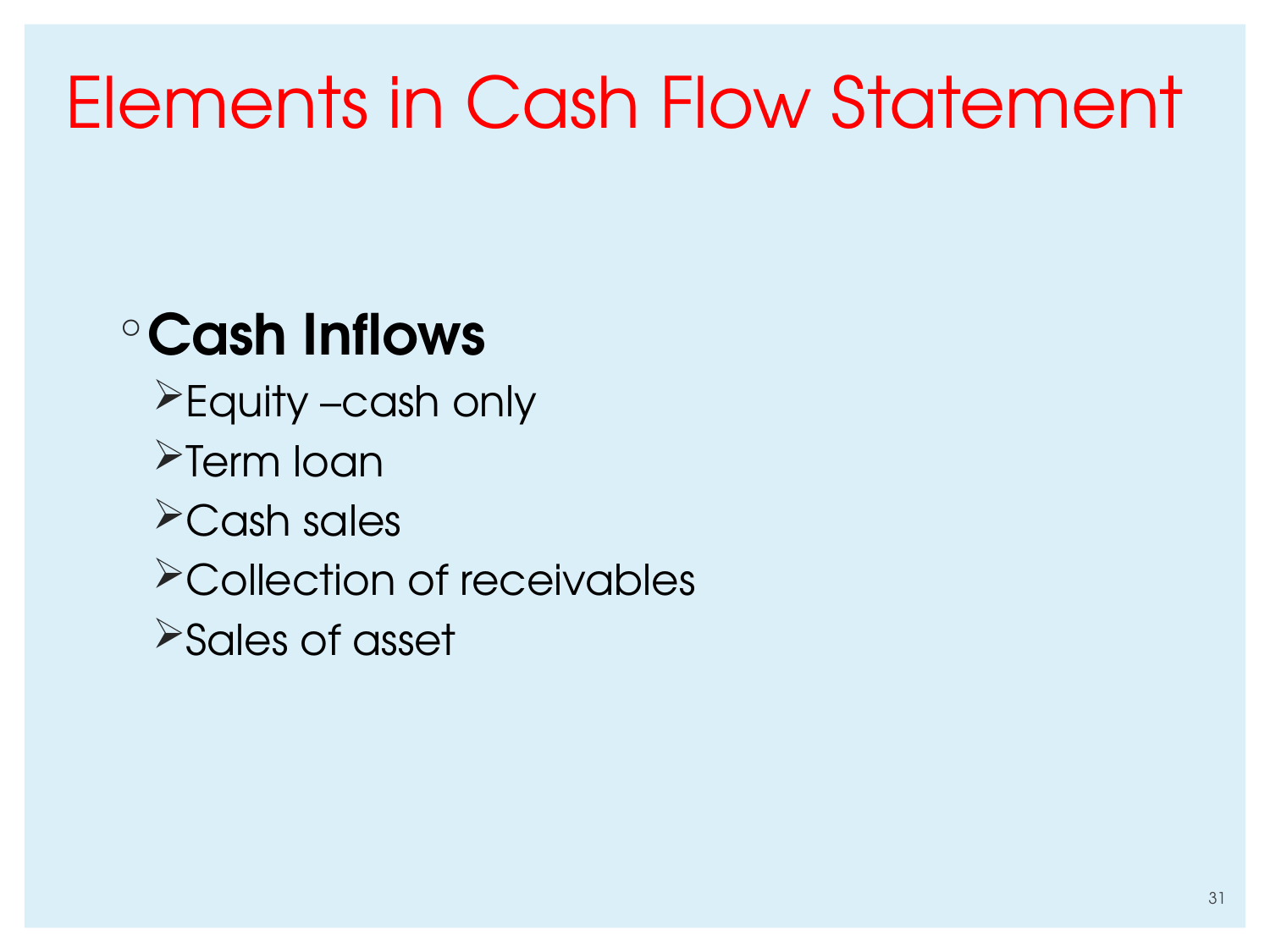

# Elements in Cash Flow Statement
Cash Inflows
Equity –cash only
Term loan
Cash sales
Collection of receivables
Sales of asset

31